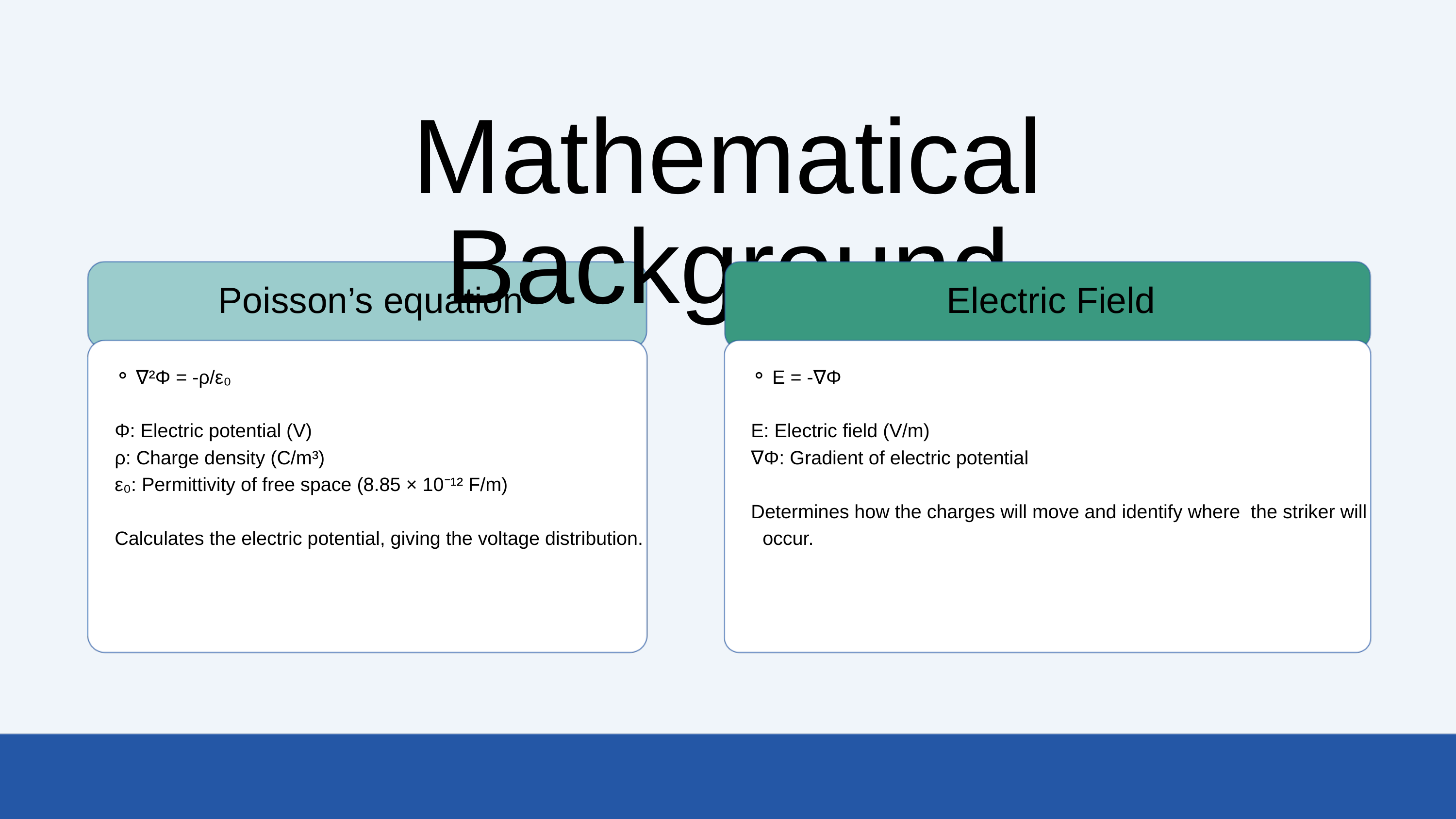

Mathematical Background

Poisson’s equation

Electric Field

 ∇²Φ = -ρ/ε₀

Φ: Electric potential (V)
ρ: Charge density (C/m³)
ε₀: Permittivity of free space (8.85 × 10⁻¹² F/m)

Calculates the electric potential, giving the voltage distribution.

 E = -∇Φ

E: Electric field (V/m)
∇Φ: Gradient of electric potential

Determines how the charges will move and identify where  the striker will occur.